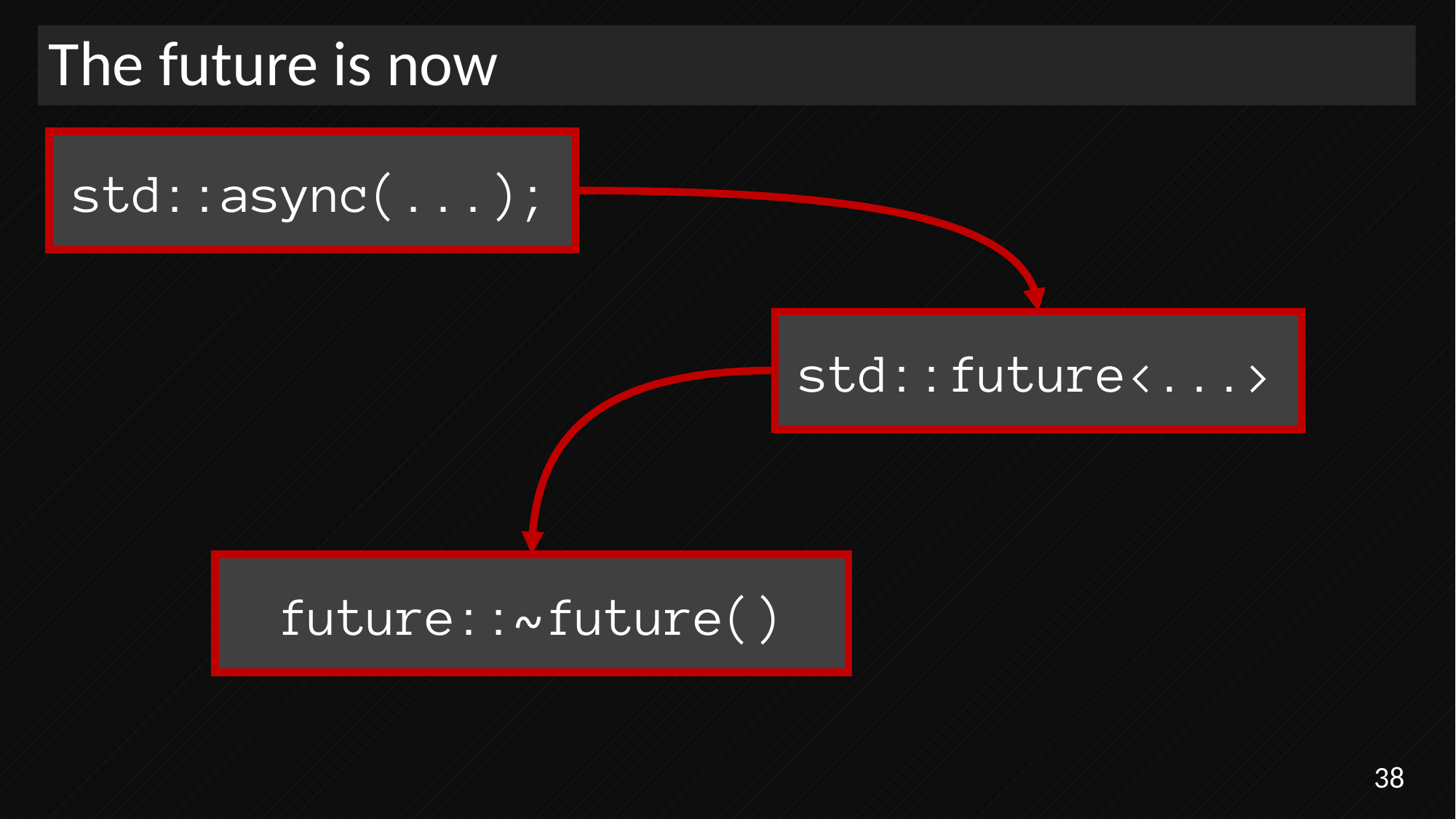

# The future is now
std::async(...);
std::future<...>
future::~future()
38